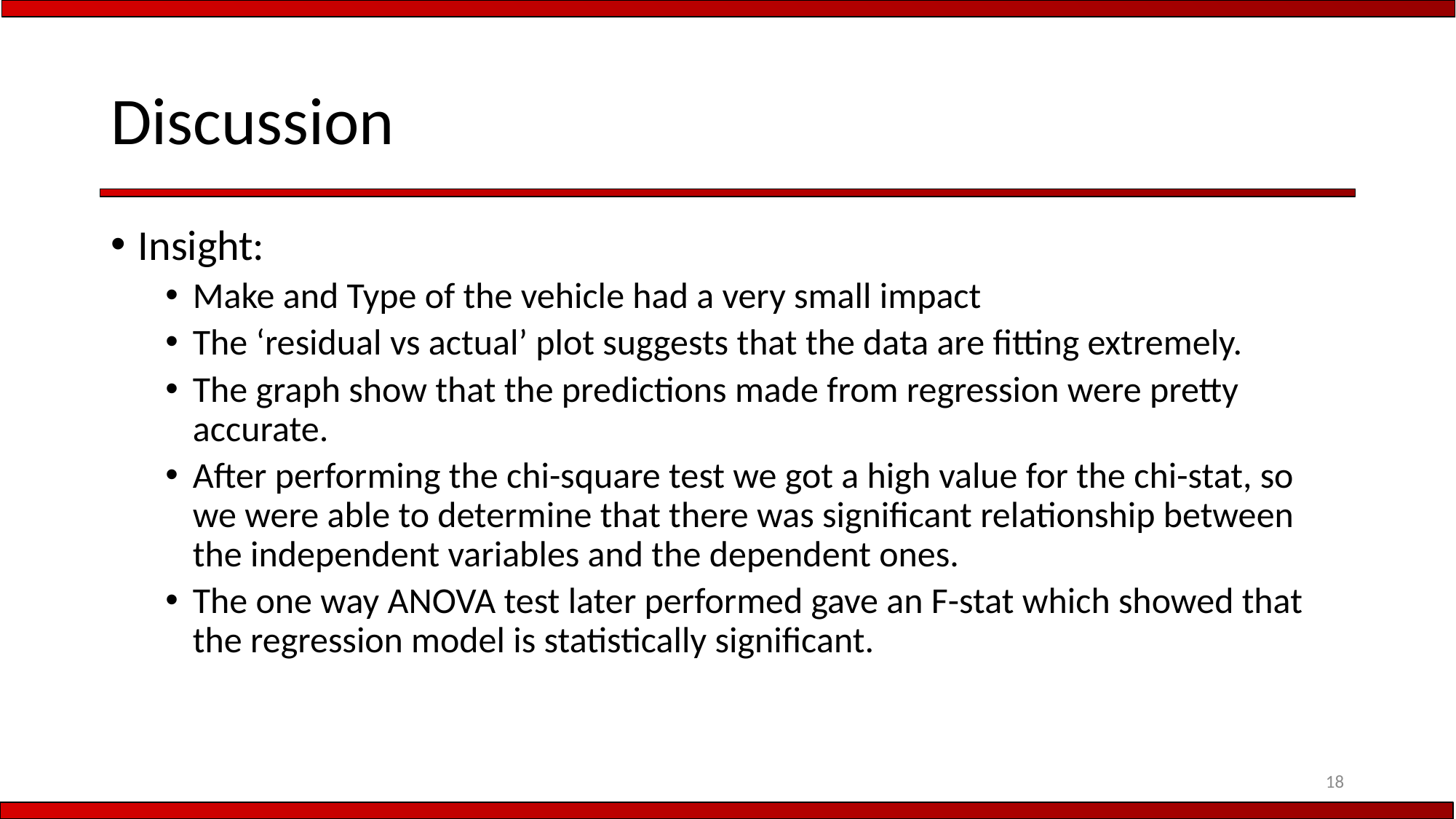

# Discussion
Insight:
Make and Type of the vehicle had a very small impact
The ‘residual vs actual’ plot suggests that the data are fitting extremely.
The graph show that the predictions made from regression were pretty accurate.
After performing the chi-square test we got a high value for the chi-stat, so we were able to determine that there was significant relationship between the independent variables and the dependent ones.
The one way ANOVA test later performed gave an F-stat which showed that the regression model is statistically significant.

18